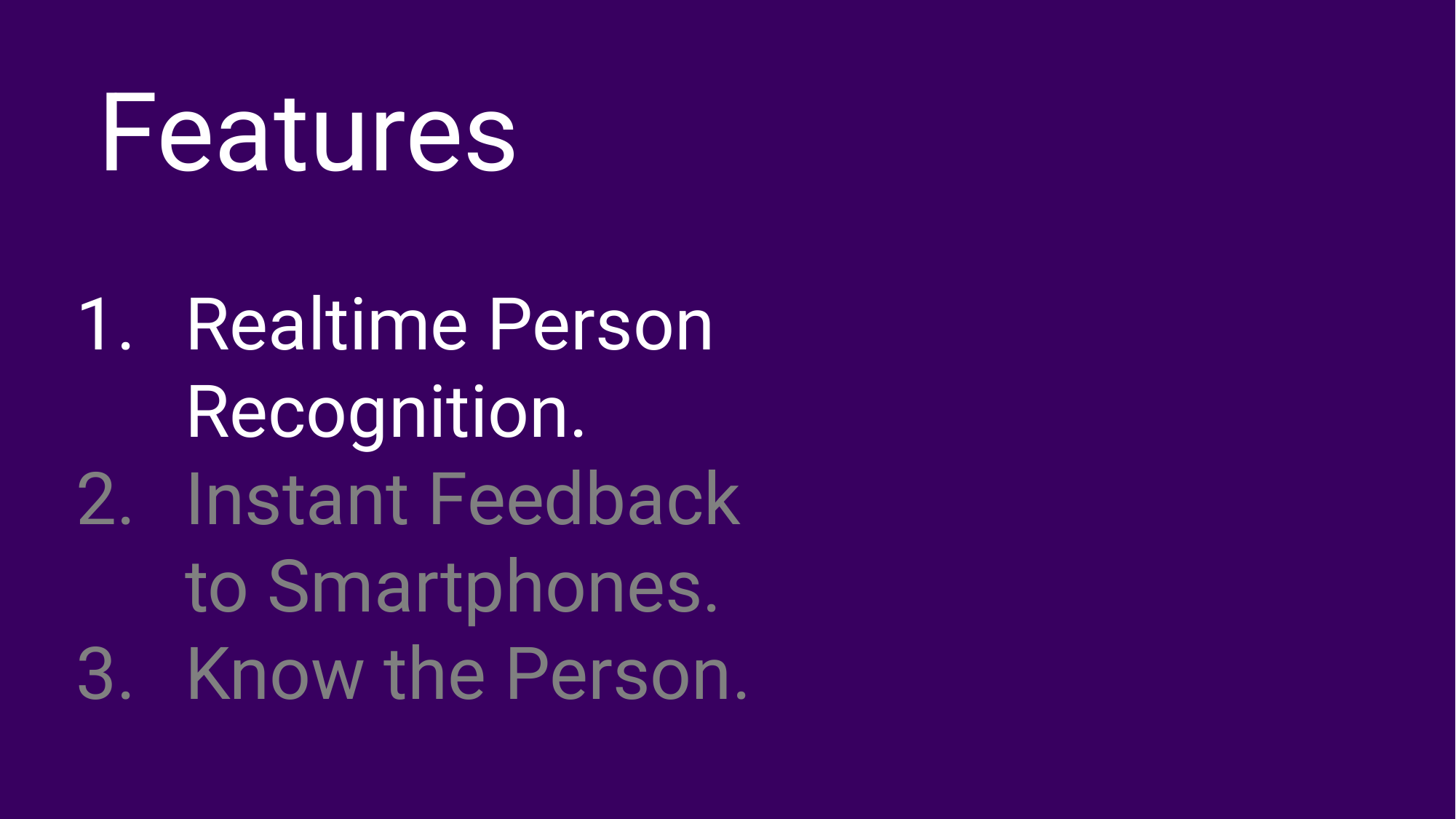

Features
Realtime Person Recognition.
Instant Feedback to Smartphones.
Know the Person.